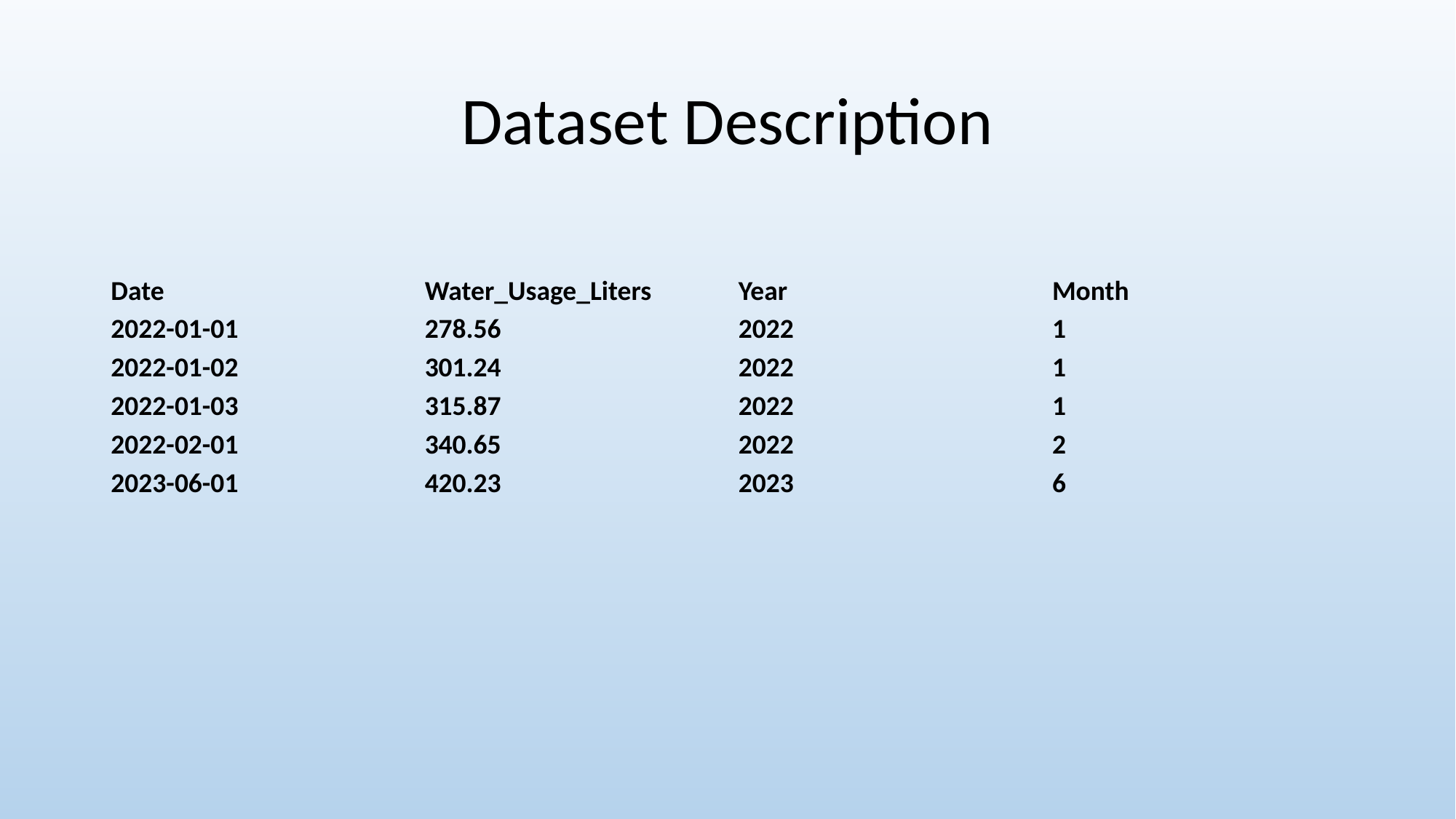

# Dataset Description
| Date | Water\_Usage\_Liters | Year | Month |
| --- | --- | --- | --- |
| 2022-01-01 | 278.56 | 2022 | 1 |
| 2022-01-02 | 301.24 | 2022 | 1 |
| 2022-01-03 | 315.87 | 2022 | 1 |
| 2022-02-01 | 340.65 | 2022 | 2 |
| 2023-06-01 | 420.23 | 2023 | 6 |